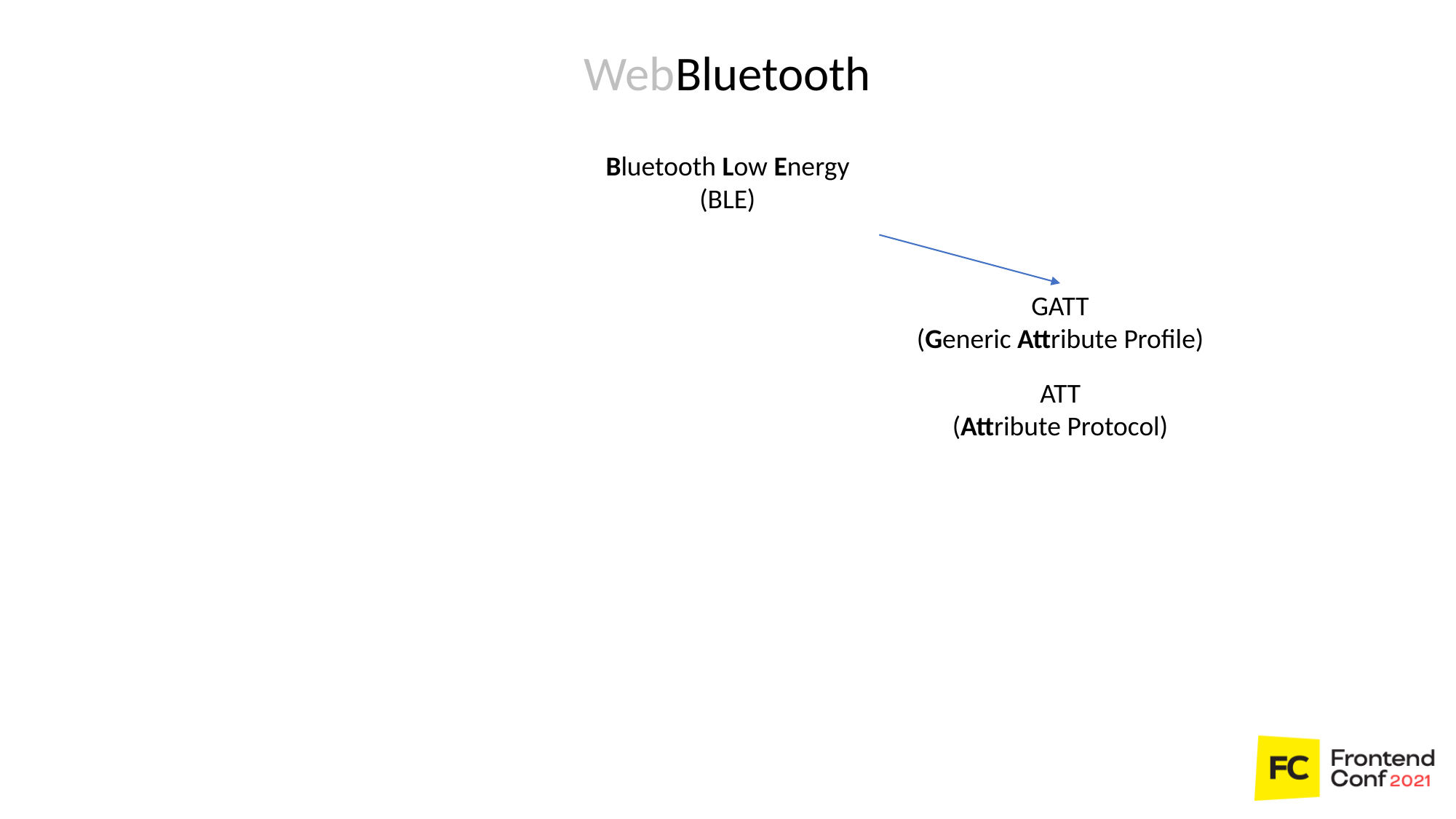

WebBluetooth
Bluetooth Low Energy (BLE)
GATT
(Generic Attribute Profile)
ATT
(Attribute Protocol)